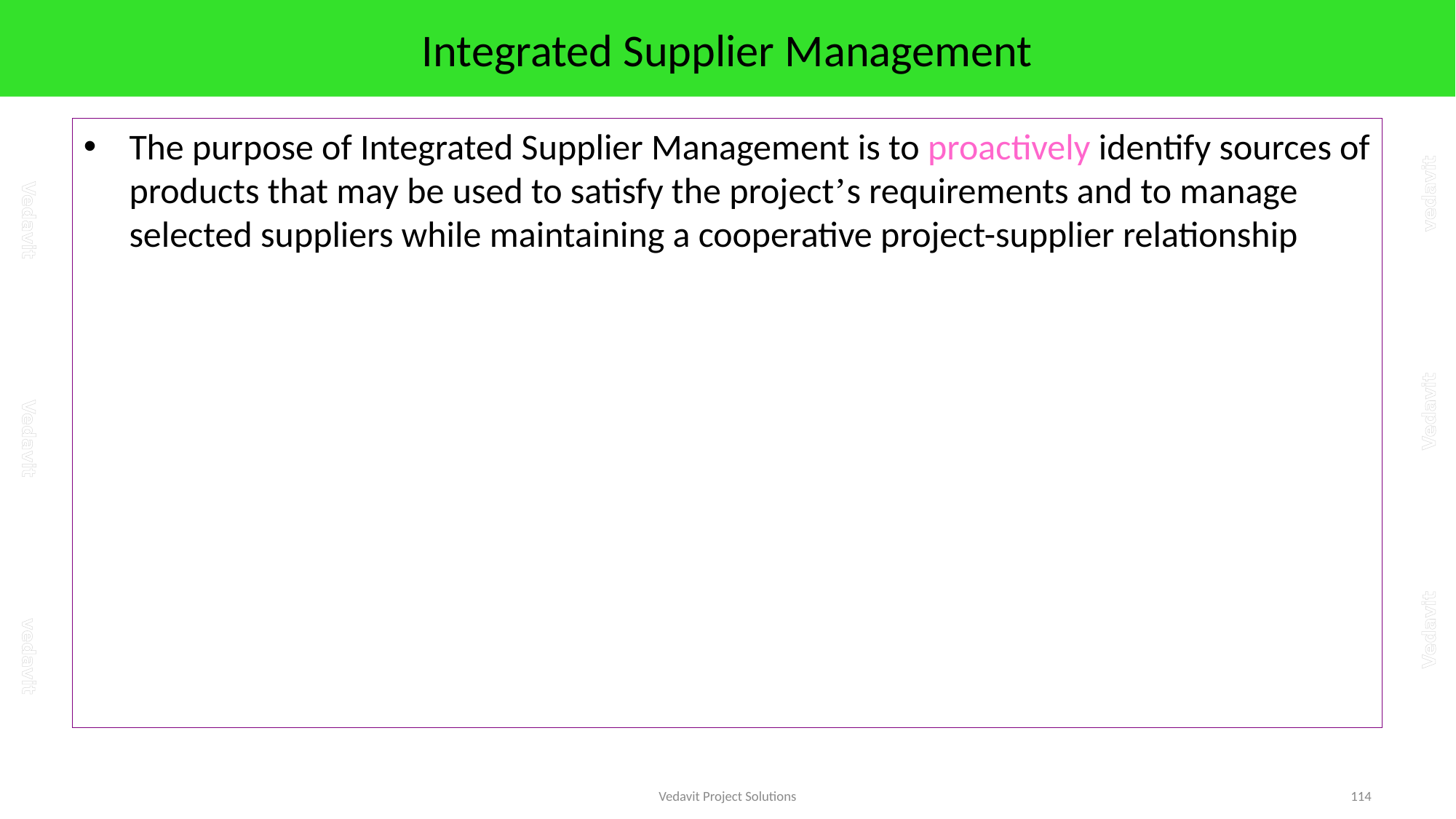

# Integrated Supplier Management
The purpose of Integrated Supplier Management is to proactively identify sources of products that may be used to satisfy the project’s requirements and to manage selected suppliers while maintaining a cooperative project-supplier relationship
Vedavit Project Solutions
114